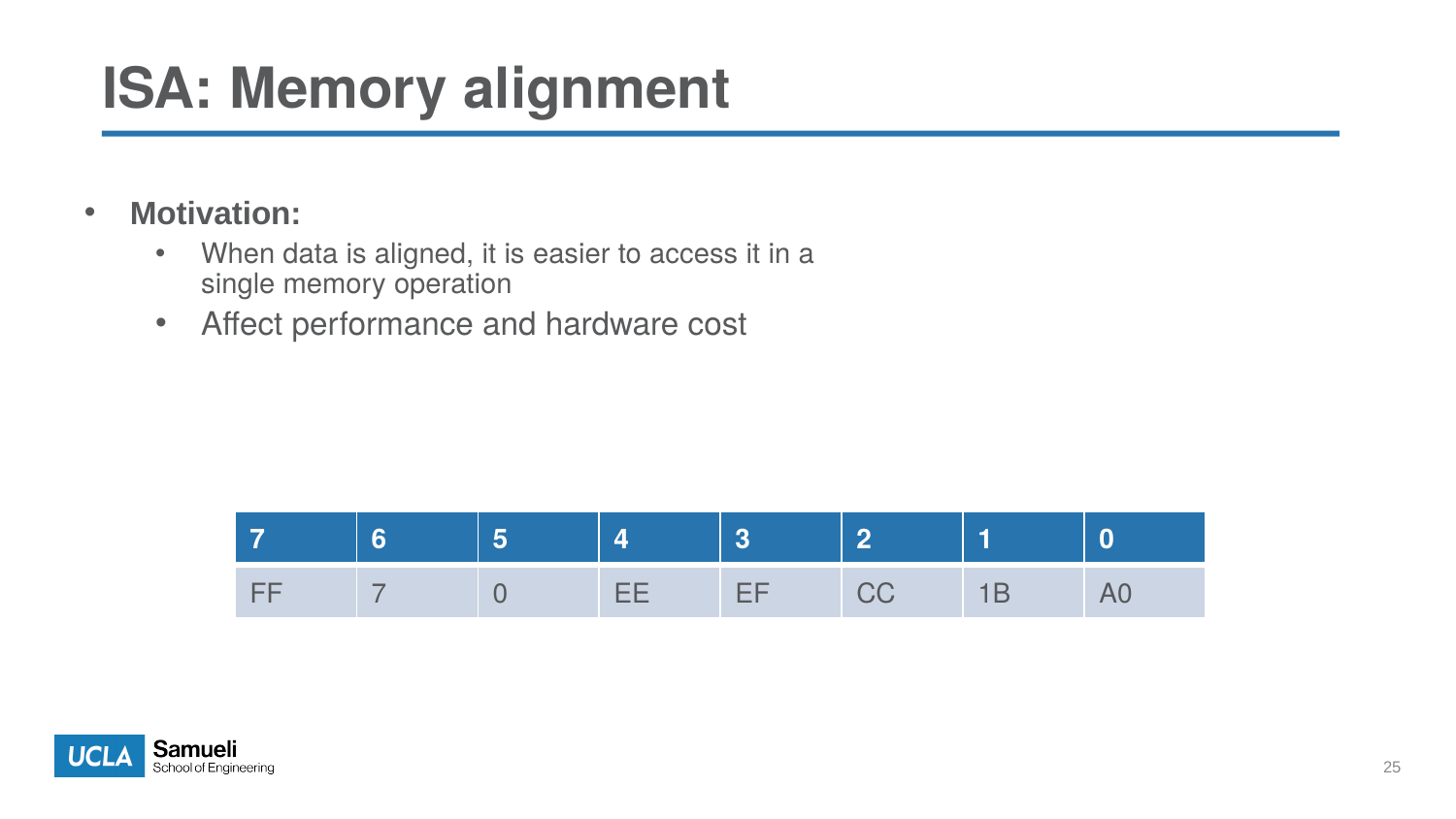

# ISA: Memory alignment
Motivation:
When data is aligned, it is easier to access it in a single memory operation
Affect performance and hardware cost
| 7 | 6 | 5 | 4 | 3 | 2 | 1 | 0 |
| --- | --- | --- | --- | --- | --- | --- | --- |
| FF | 7 | 0 | EE | EF | CC | 1B | A0 |
25